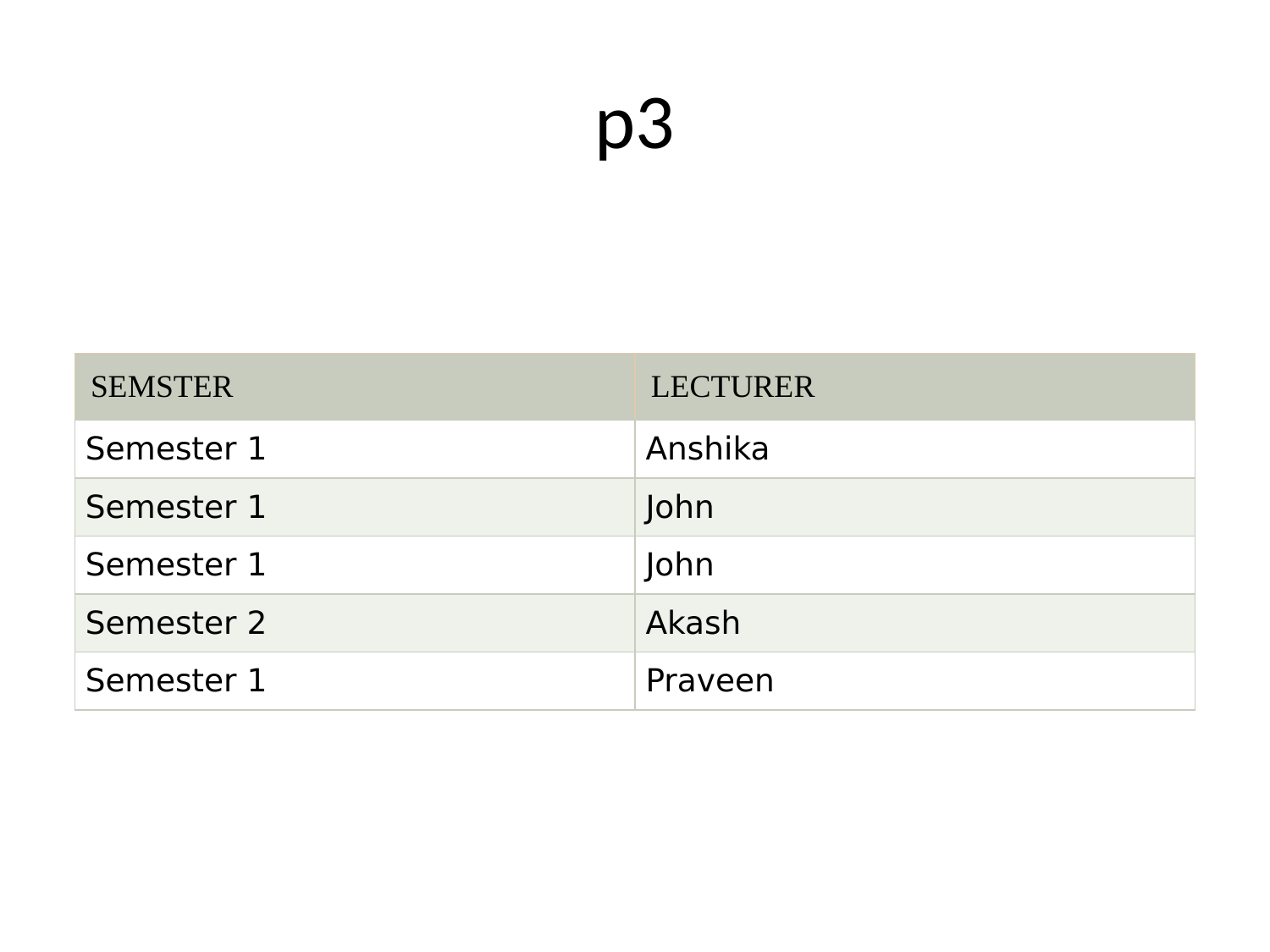

# p3
| SEMSTER | LECTURER |
| --- | --- |
| Semester 1 | Anshika |
| Semester 1 | John |
| Semester 1 | John |
| Semester 2 | Akash |
| Semester 1 | Praveen |